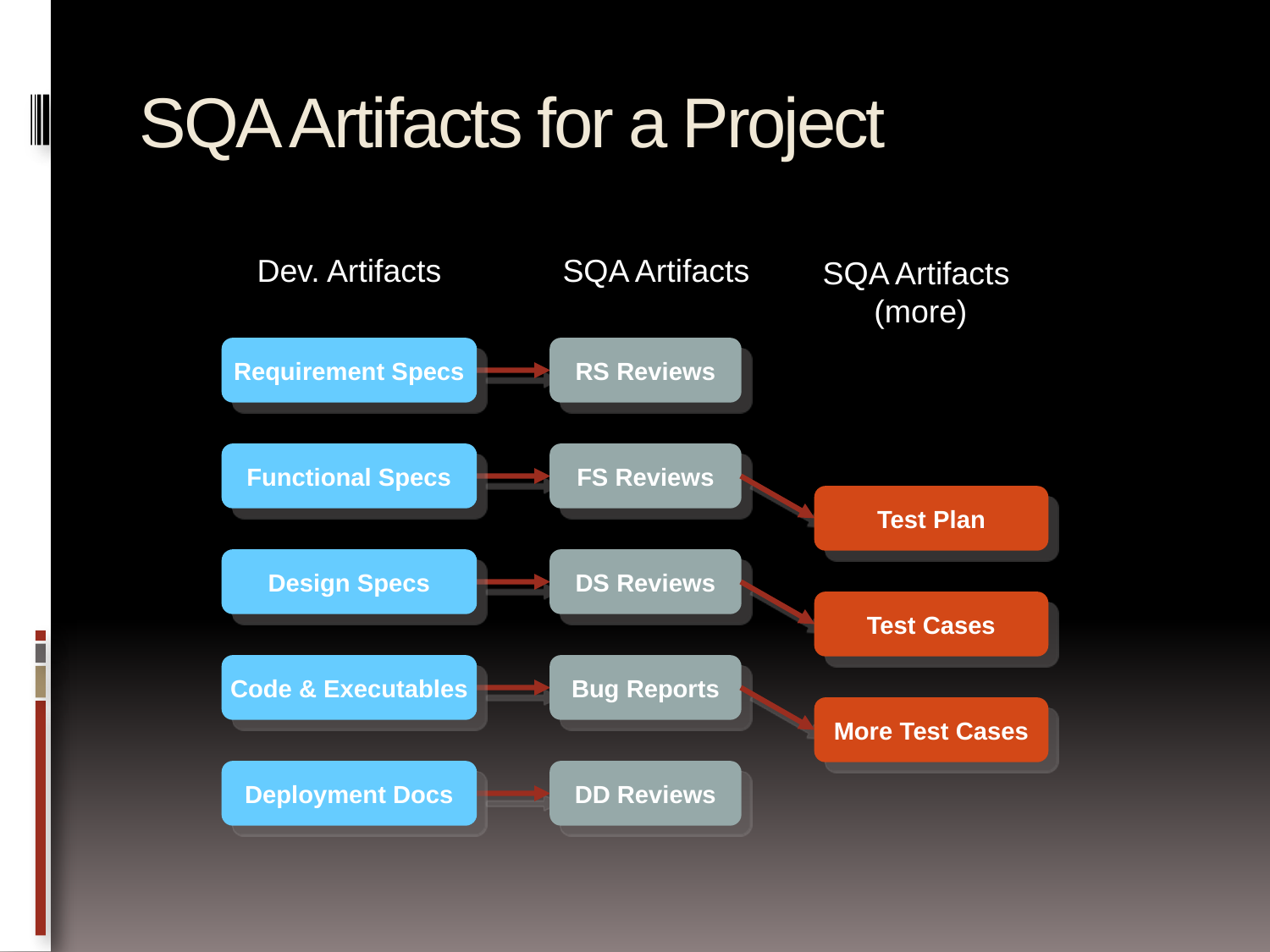

# SQA Artifacts for a Project
Dev. Artifacts
SQA Artifacts
Requirement Specs
RS Reviews

Functional Specs
FS Reviews

Design Specs
DS Reviews

Code & Executables
Bug Reports

Deployment Docs
DD Reviews

SQA Artifacts
(more)

Test Plan

Test Cases

More Test Cases